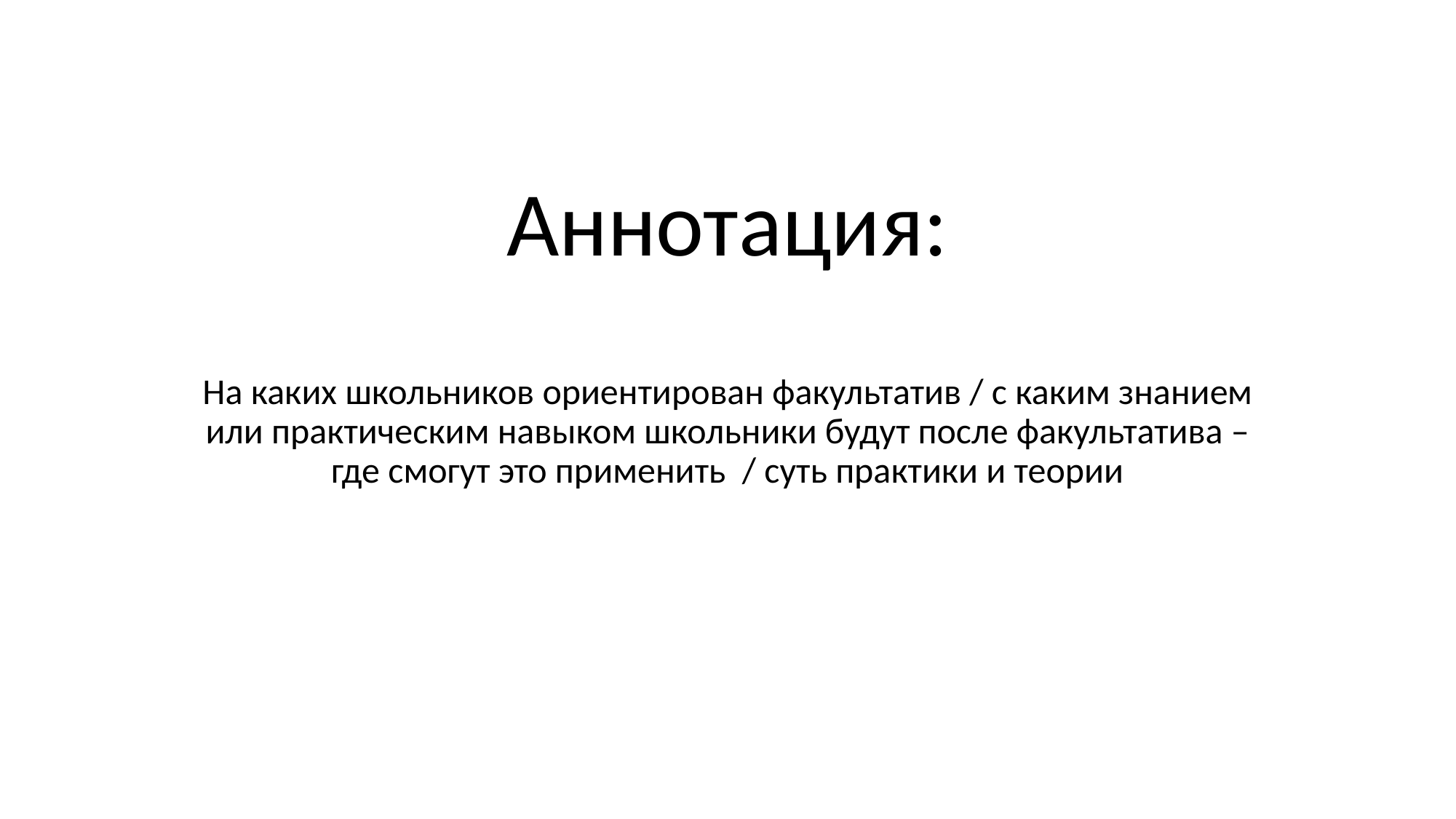

# Аннотация:
На каких школьников ориентирован факультатив / с каким знанием или практическим навыком школьники будут после факультатива – где смогут это применить  / суть практики и теории